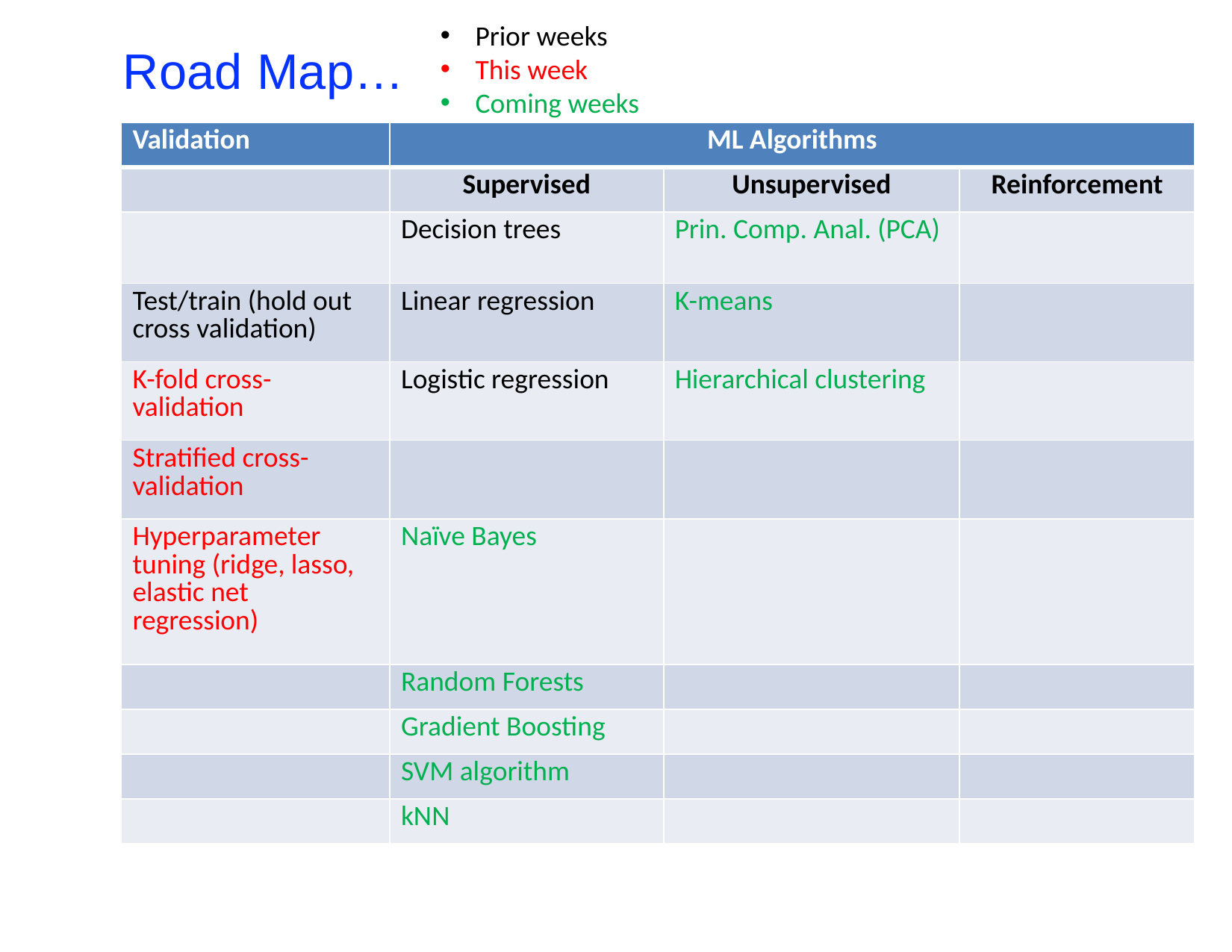

Prior weeks
This week
Coming weeks
# Road Map…
| Validation | ML Algorithms |  |  |
| --- | --- | --- | --- |
|  | Supervised | Unsupervised | Reinforcement |
|  | Decision trees | Prin. Comp. Anal. (PCA) |  |
| Test/train (hold out cross validation) | Linear regression | K-means |  |
| K-fold cross-validation | Logistic regression | Hierarchical clustering |  |
| Stratified cross-validation |  |  |  |
| Hyperparameter tuning (ridge, lasso, elastic net regression) | Naïve Bayes |  |  |
|  | Random Forests |  |  |
|  | Gradient Boosting |  |  |
|  | SVM algorithm |  |  |
|  | kNN |  |  |

6